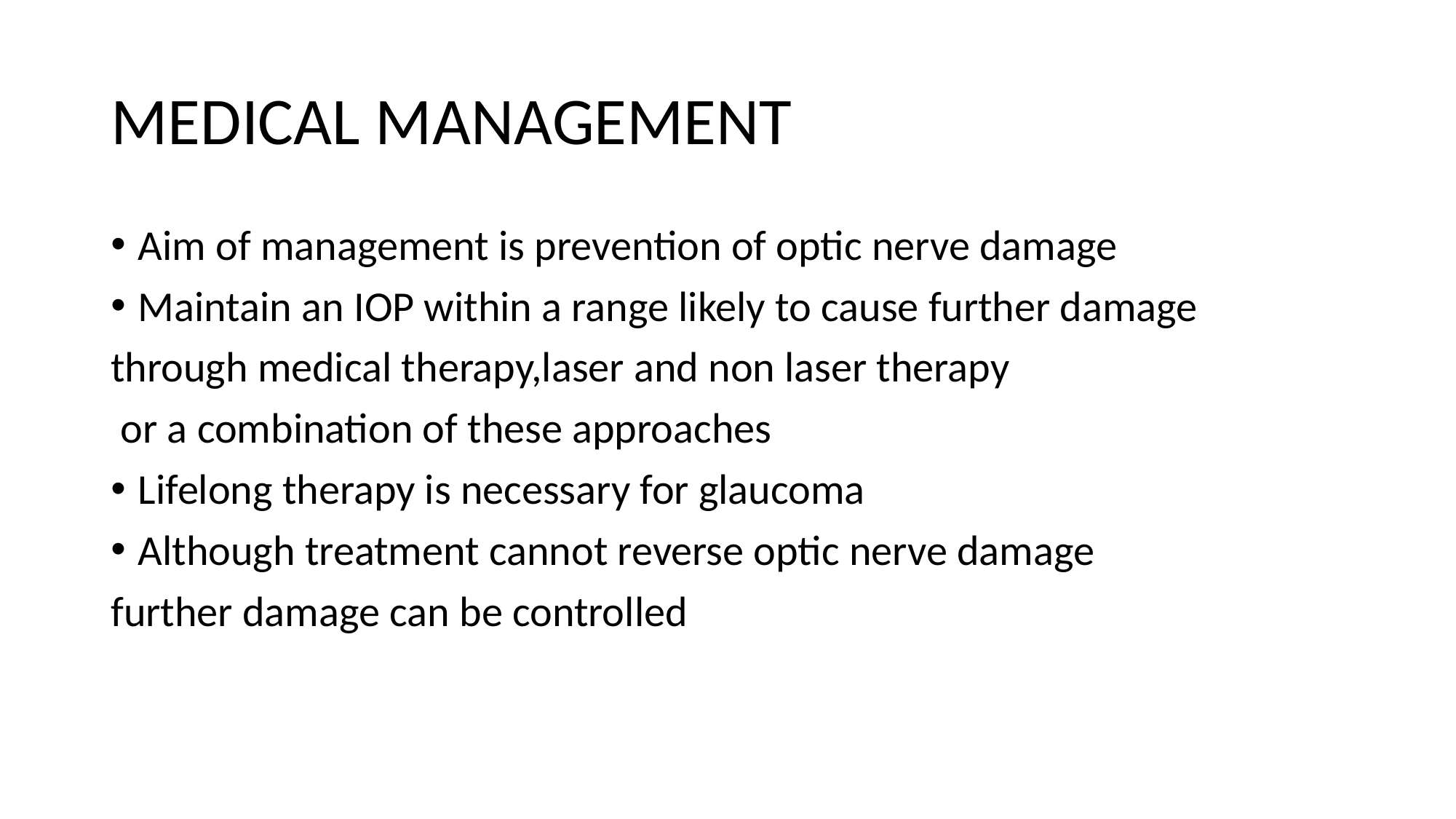

# MEDICAL MANAGEMENT
Aim of management is prevention of optic nerve damage
Maintain an IOP within a range likely to cause further damage
through medical therapy,laser and non laser therapy
 or a combination of these approaches
Lifelong therapy is necessary for glaucoma
Although treatment cannot reverse optic nerve damage
further damage can be controlled